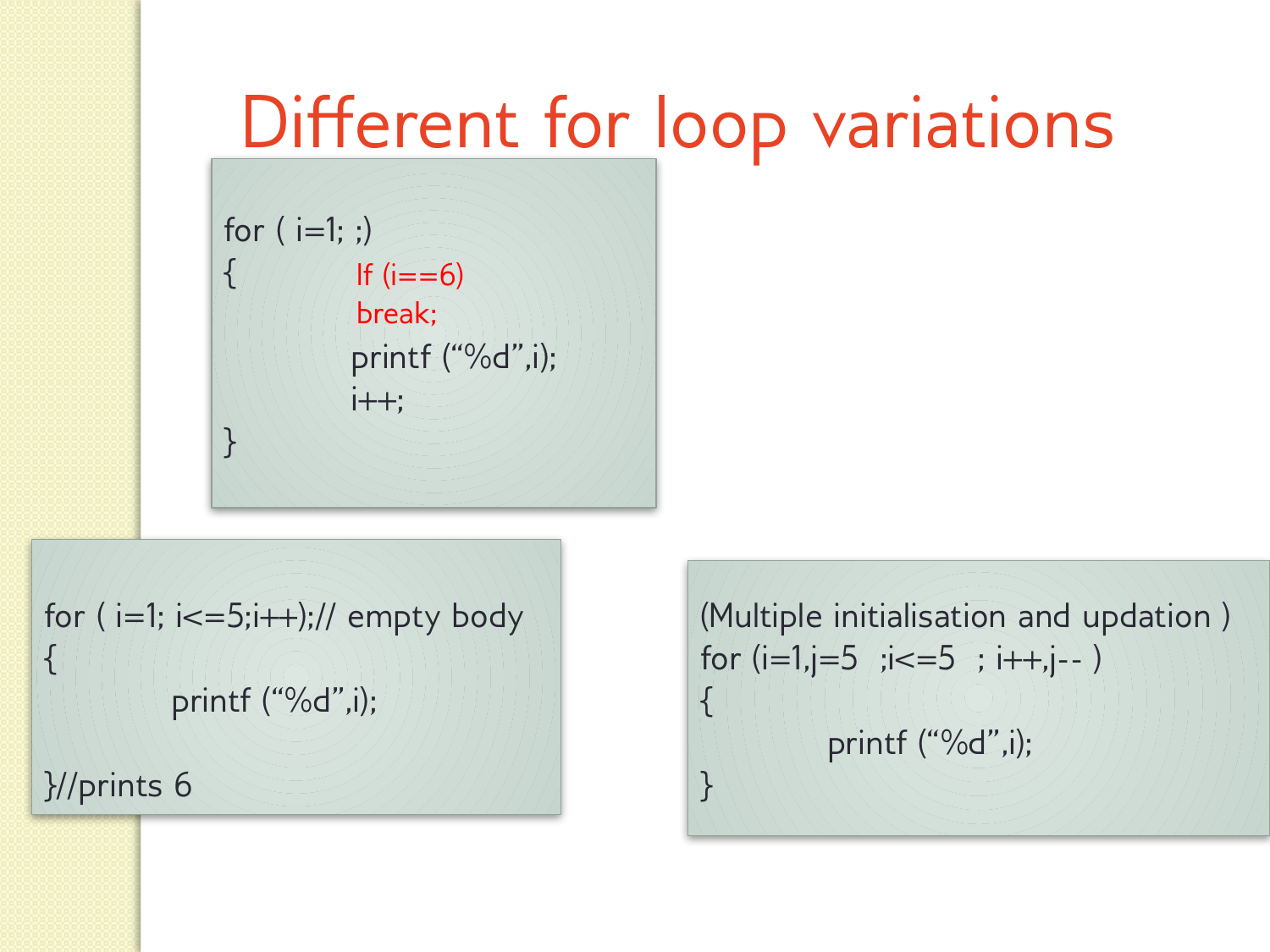

Different for loop variations
for ( i=1; ;)
{

	printf (“%d”,i);
	i++;
}
If (i==6)
break;

for ( i=1; i<=5;i++);// empty body
{
	printf (“%d”,i);

}//prints 6
(Multiple initialisation and updation )
for (i=1,j=5  ;i<=5  ; i++,j-- )
{
	printf (“%d”,i);
}